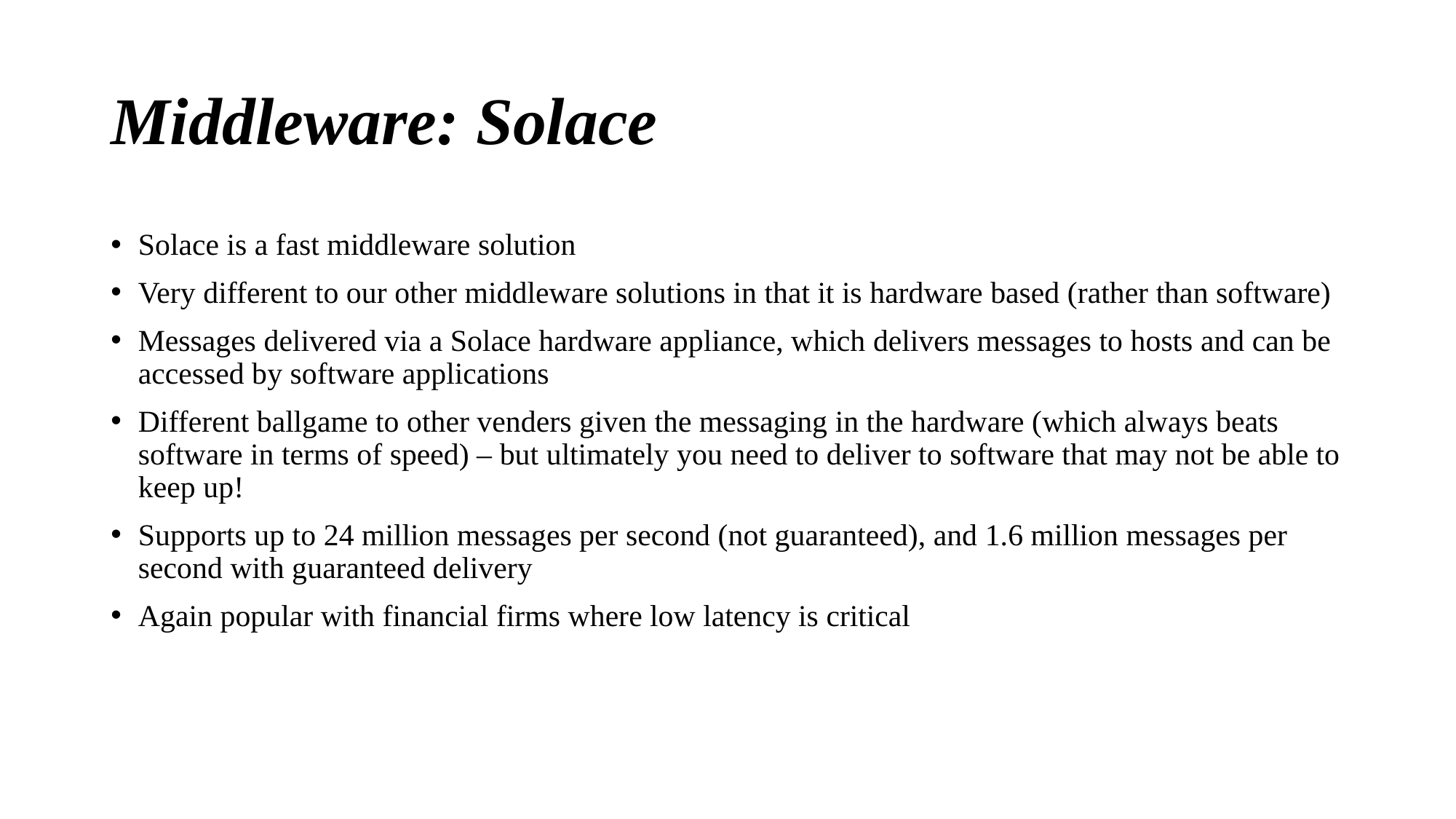

# Middleware: Solace
Solace is a fast middleware solution
Very different to our other middleware solutions in that it is hardware based (rather than software)
Messages delivered via a Solace hardware appliance, which delivers messages to hosts and can be accessed by software applications
Different ballgame to other venders given the messaging in the hardware (which always beats software in terms of speed) – but ultimately you need to deliver to software that may not be able to keep up!
Supports up to 24 million messages per second (not guaranteed), and 1.6 million messages per second with guaranteed delivery
Again popular with financial firms where low latency is critical